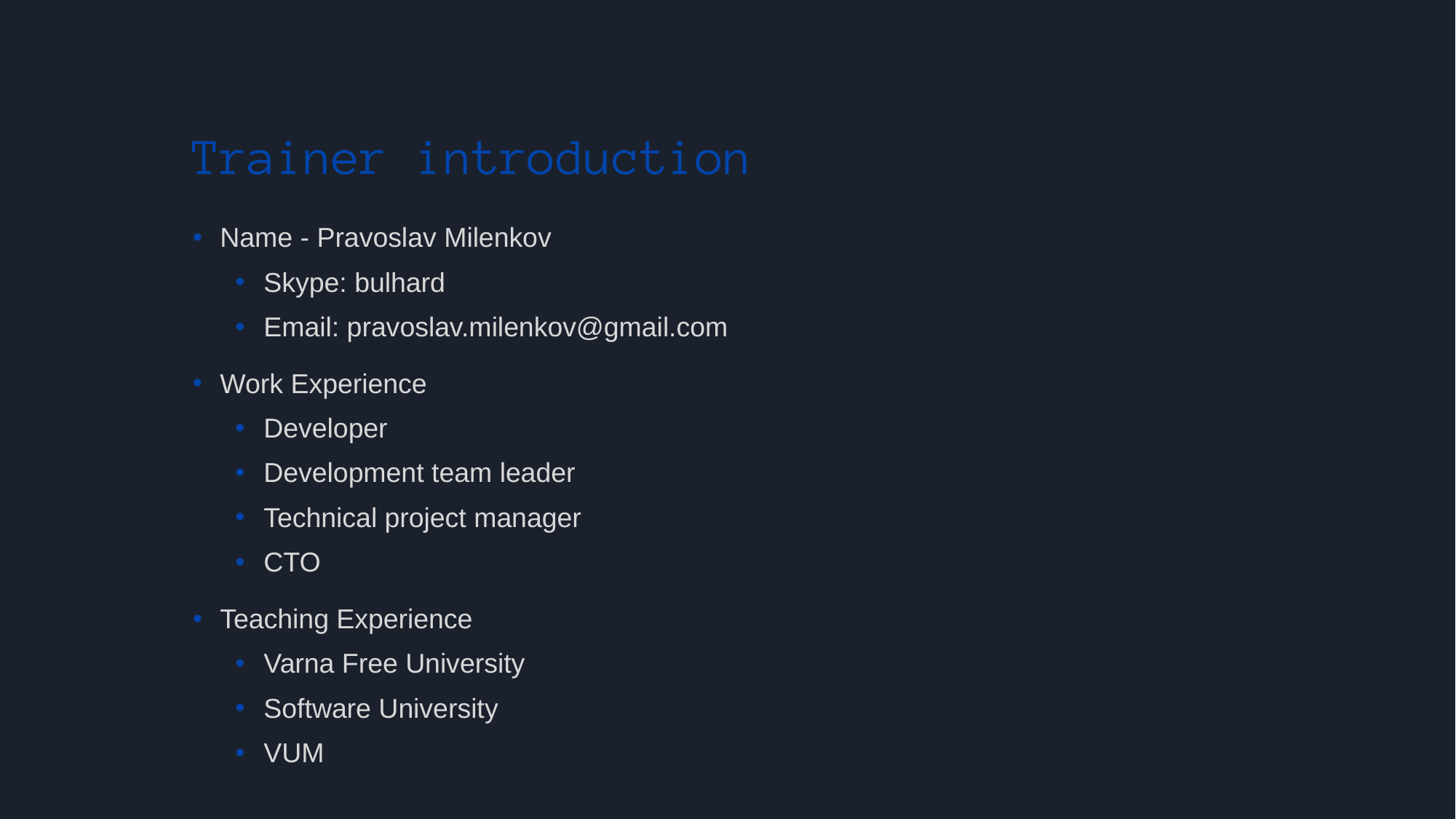

# Trainer introduction
Name - Pravoslav Milenkov
Skype: bulhard
Email: pravoslav.milenkov@gmail.com
Work Experience
Developer
Development team leader
Technical project manager
CTO
Teaching Experience
Varna Free University
Software University
VUM